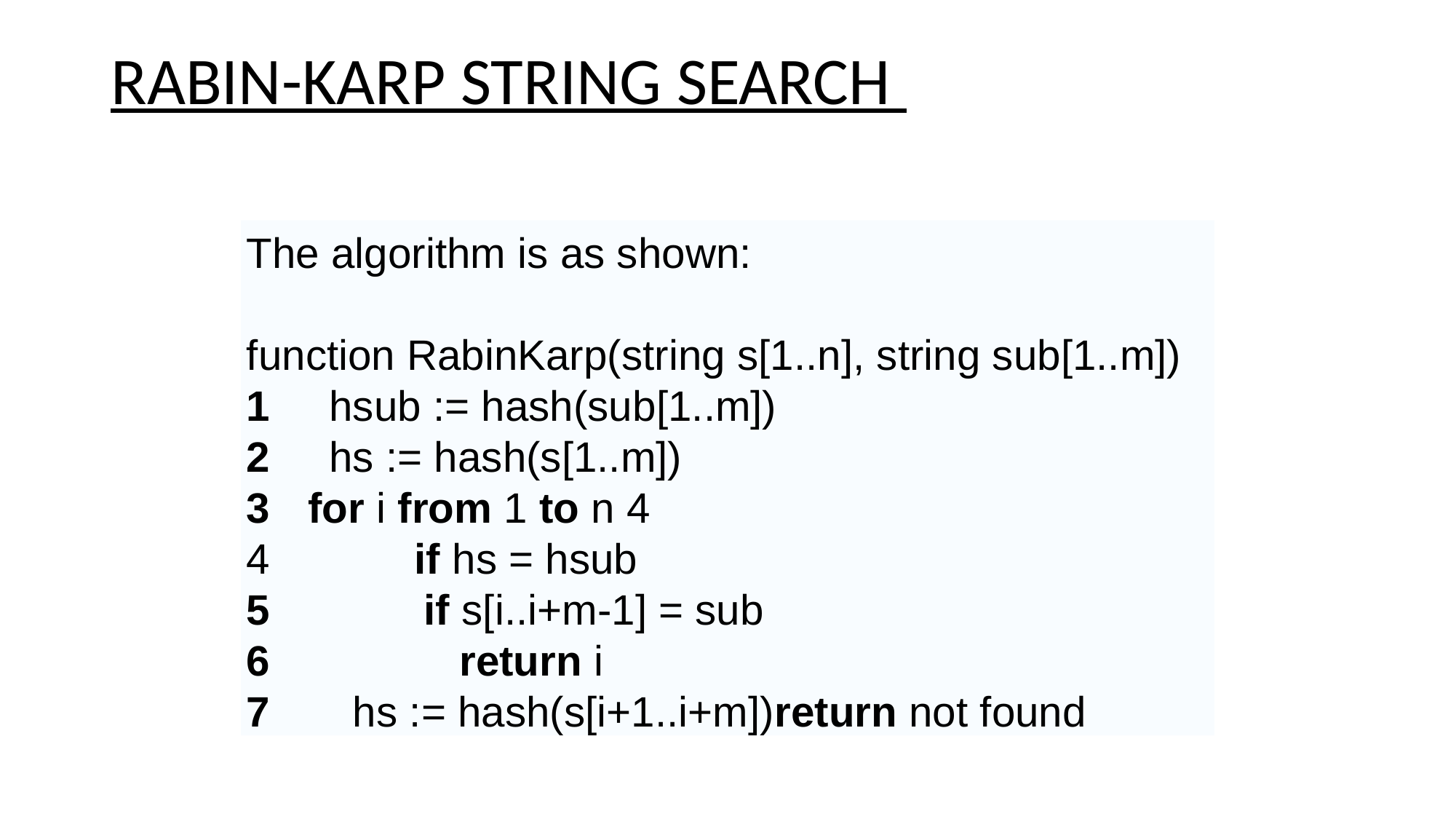

# RABIN-KARP STRING SEARCH
The algorithm is as shown:

function RabinKarp(string s[1..n], string sub[1..m])
1     hsub := hash(sub[1..m])
2     hs := hash(s[1..m])
for i from 1 to n 4
         if hs = hsub
5             if s[i..i+m-1] = sub
6                return i
7       hs := hash(s[i+1..i+m])return not found